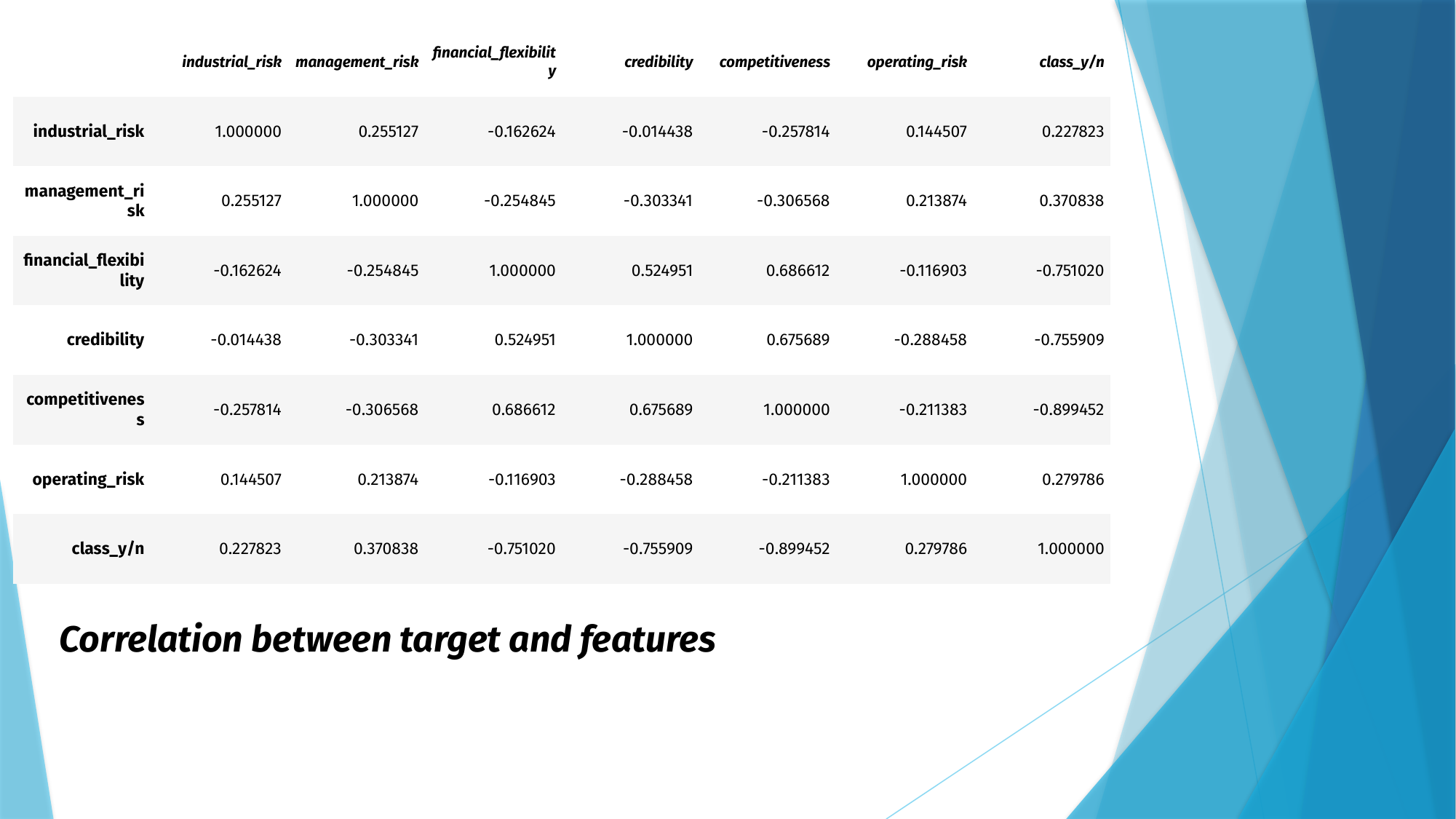

|  | industrial\_risk | management\_risk | financial\_flexibility | credibility | competitiveness | operating\_risk | class\_y/n |
| --- | --- | --- | --- | --- | --- | --- | --- |
| industrial\_risk | 1.000000 | 0.255127 | -0.162624 | -0.014438 | -0.257814 | 0.144507 | 0.227823 |
| management\_risk | 0.255127 | 1.000000 | -0.254845 | -0.303341 | -0.306568 | 0.213874 | 0.370838 |
| financial\_flexibility | -0.162624 | -0.254845 | 1.000000 | 0.524951 | 0.686612 | -0.116903 | -0.751020 |
| credibility | -0.014438 | -0.303341 | 0.524951 | 1.000000 | 0.675689 | -0.288458 | -0.755909 |
| competitiveness | -0.257814 | -0.306568 | 0.686612 | 0.675689 | 1.000000 | -0.211383 | -0.899452 |
| operating\_risk | 0.144507 | 0.213874 | -0.116903 | -0.288458 | -0.211383 | 1.000000 | 0.279786 |
| class\_y/n | 0.227823 | 0.370838 | -0.751020 | -0.755909 | -0.899452 | 0.279786 | 1.000000 |
Correlation between target and features